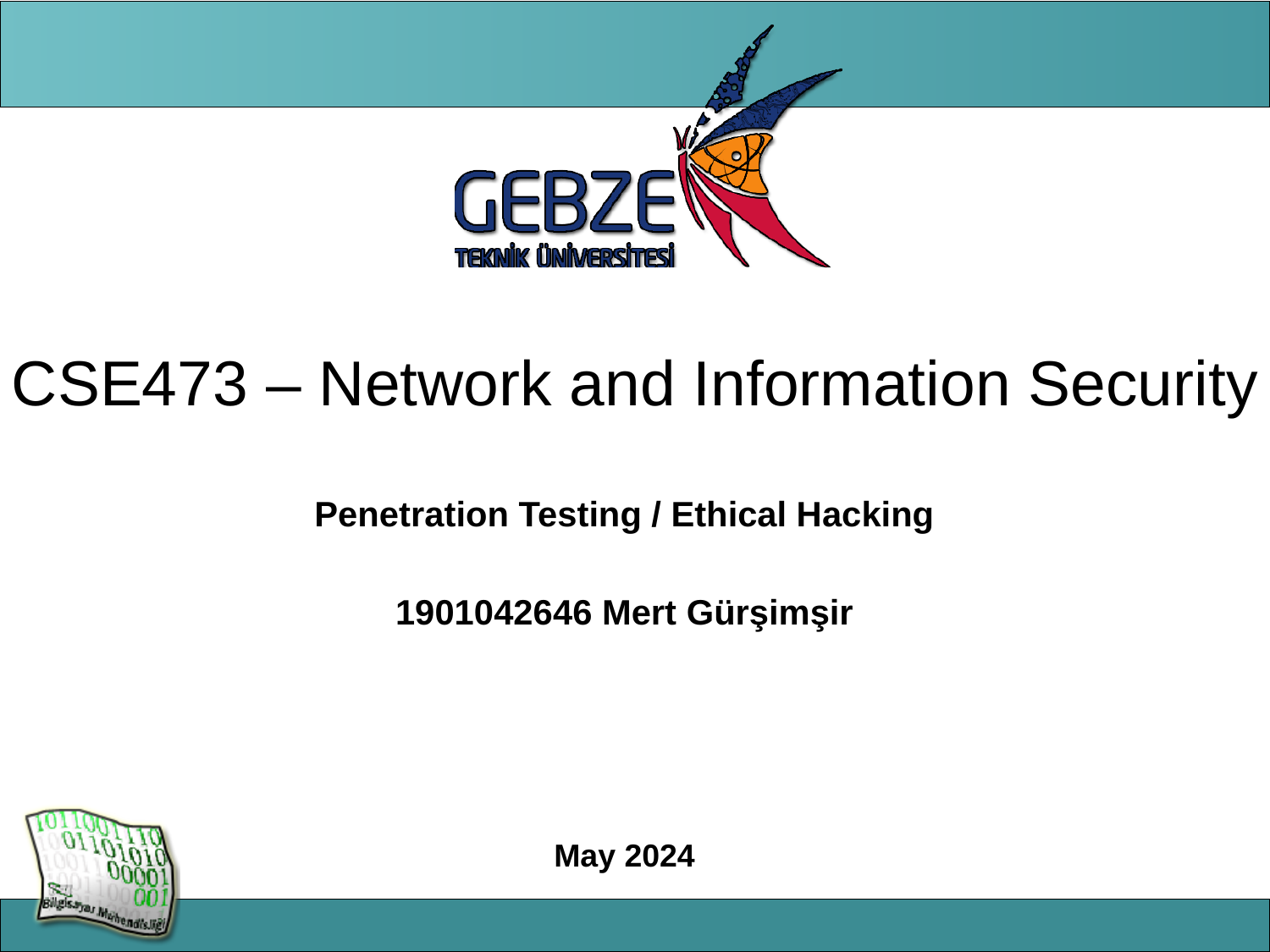

# CSE473 – Network and Information Security

Penetration Testing / Ethical Hacking

1901042646 Mert Gürşimşir

May 2024